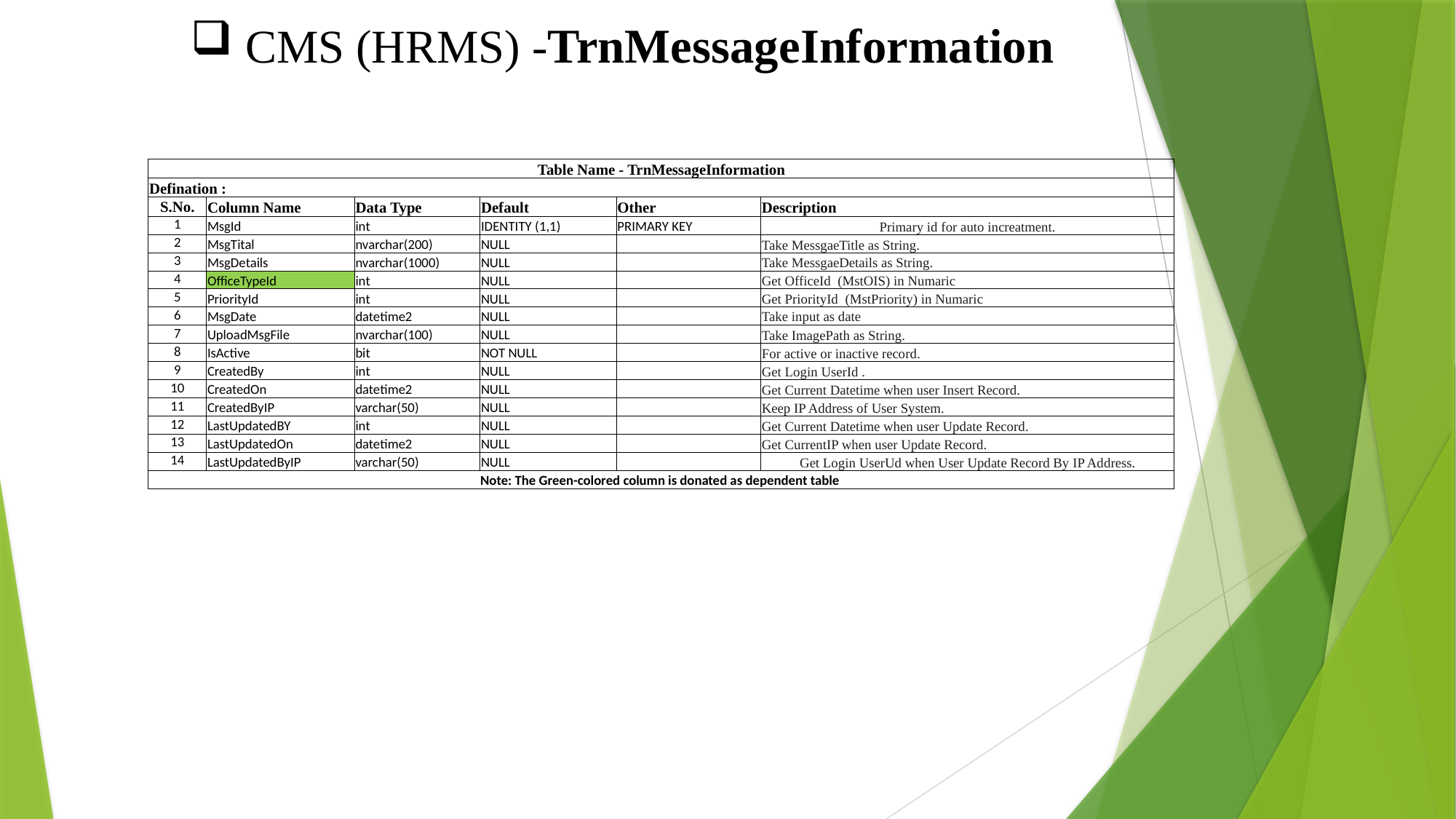

CMS (HRMS) -TrnMessageInformation
| Table Name - TrnMessageInformation |  |  |  |  |  |
| --- | --- | --- | --- | --- | --- |
| Defination : |  |  |  |  |  |
| S.No. | Column Name | Data Type | Default | Other | Description |
| 1 | MsgId | int | IDENTITY (1,1) | PRIMARY KEY | Primary id for auto increatment. |
| 2 | MsgTital | nvarchar(200) | NULL |  | Take MessgaeTitle as String. |
| 3 | MsgDetails | nvarchar(1000) | NULL |  | Take MessgaeDetails as String. |
| 4 | OfficeTypeId | int | NULL |  | Get OfficeId (MstOIS) in Numaric |
| 5 | PriorityId | int | NULL |  | Get PriorityId (MstPriority) in Numaric |
| 6 | MsgDate | datetime2 | NULL |  | Take input as date |
| 7 | UploadMsgFile | nvarchar(100) | NULL |  | Take ImagePath as String. |
| 8 | IsActive | bit | NOT NULL |  | For active or inactive record. |
| 9 | CreatedBy | int | NULL |  | Get Login UserId . |
| 10 | CreatedOn | datetime2 | NULL |  | Get Current Datetime when user Insert Record. |
| 11 | CreatedByIP | varchar(50) | NULL |  | Keep IP Address of User System. |
| 12 | LastUpdatedBY | int | NULL |  | Get Current Datetime when user Update Record. |
| 13 | LastUpdatedOn | datetime2 | NULL |  | Get CurrentIP when user Update Record. |
| 14 | LastUpdatedByIP | varchar(50) | NULL |  | Get Login UserUd when User Update Record By IP Address. |
| Note: The Green-colored column is donated as dependent table |  |  |  |  |  |